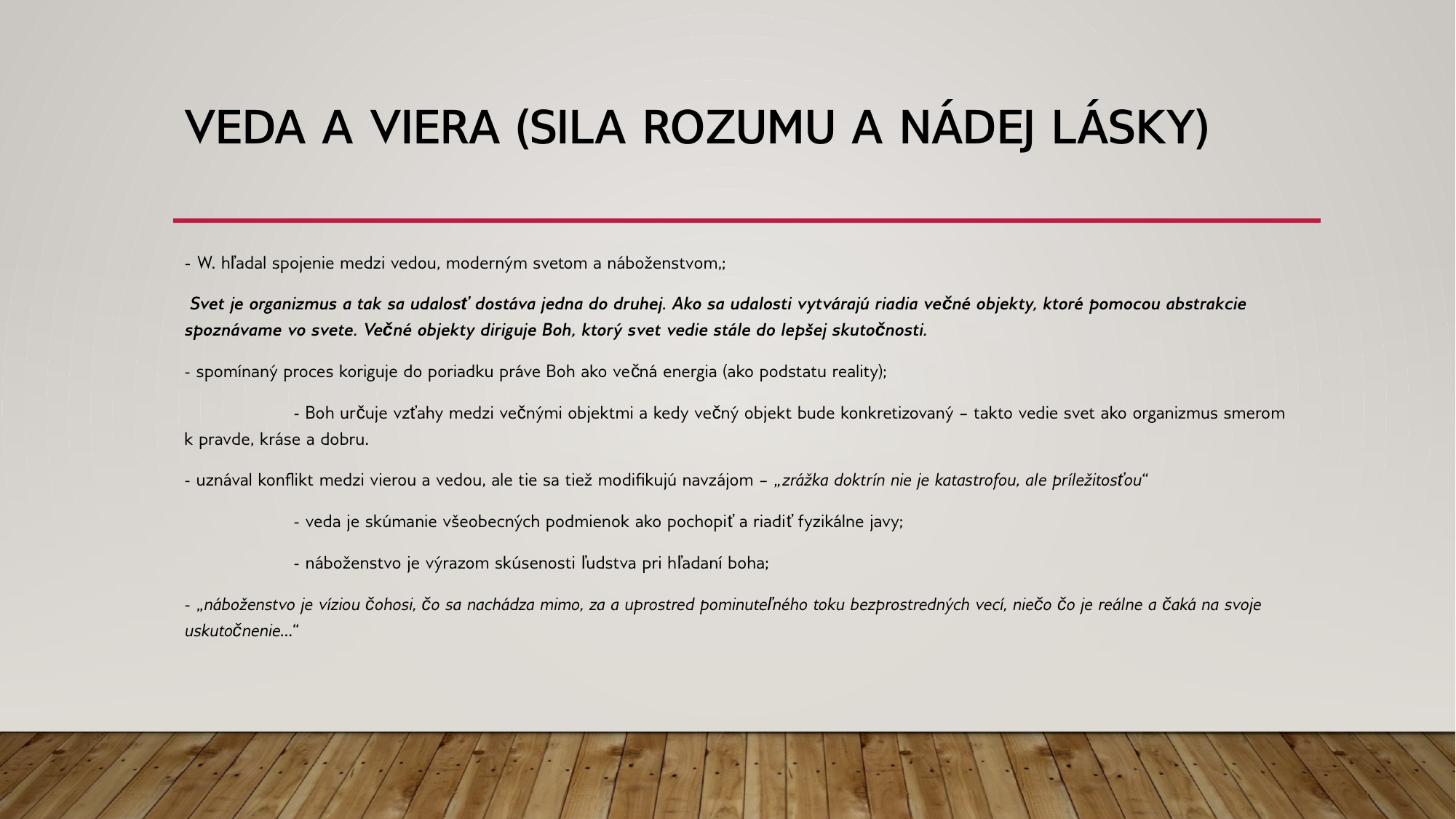

# Veda a viera (sila rozumu a nádej lásky)
- W. hľadal spojenie medzi vedou, moderným svetom a náboženstvom,;
 Svet je organizmus a tak sa udalosť dostáva jedna do druhej. Ako sa udalosti vytvárajú riadia večné objekty, ktoré pomocou abstrakcie spoznávame vo svete. Večné objekty diriguje Boh, ktorý svet vedie stále do lepšej skutočnosti.
- spomínaný proces koriguje do poriadku práve Boh ako večná energia (ako podstatu reality);
	- Boh určuje vzťahy medzi večnými objektmi a kedy večný objekt bude konkretizovaný – takto vedie svet ako organizmus smerom k pravde, kráse a dobru.
- uznával konflikt medzi vierou a vedou, ale tie sa tiež modifikujú navzájom – „zrážka doktrín nie je katastrofou, ale príležitosťou“
	- veda je skúmanie všeobecných podmienok ako pochopiť a riadiť fyzikálne javy;
	- náboženstvo je výrazom skúsenosti ľudstva pri hľadaní boha;
- „náboženstvo je víziou čohosi, čo sa nachádza mimo, za a uprostred pominuteľného toku bezprostredných vecí, niečo čo je reálne a čaká na svoje uskutočnenie...“